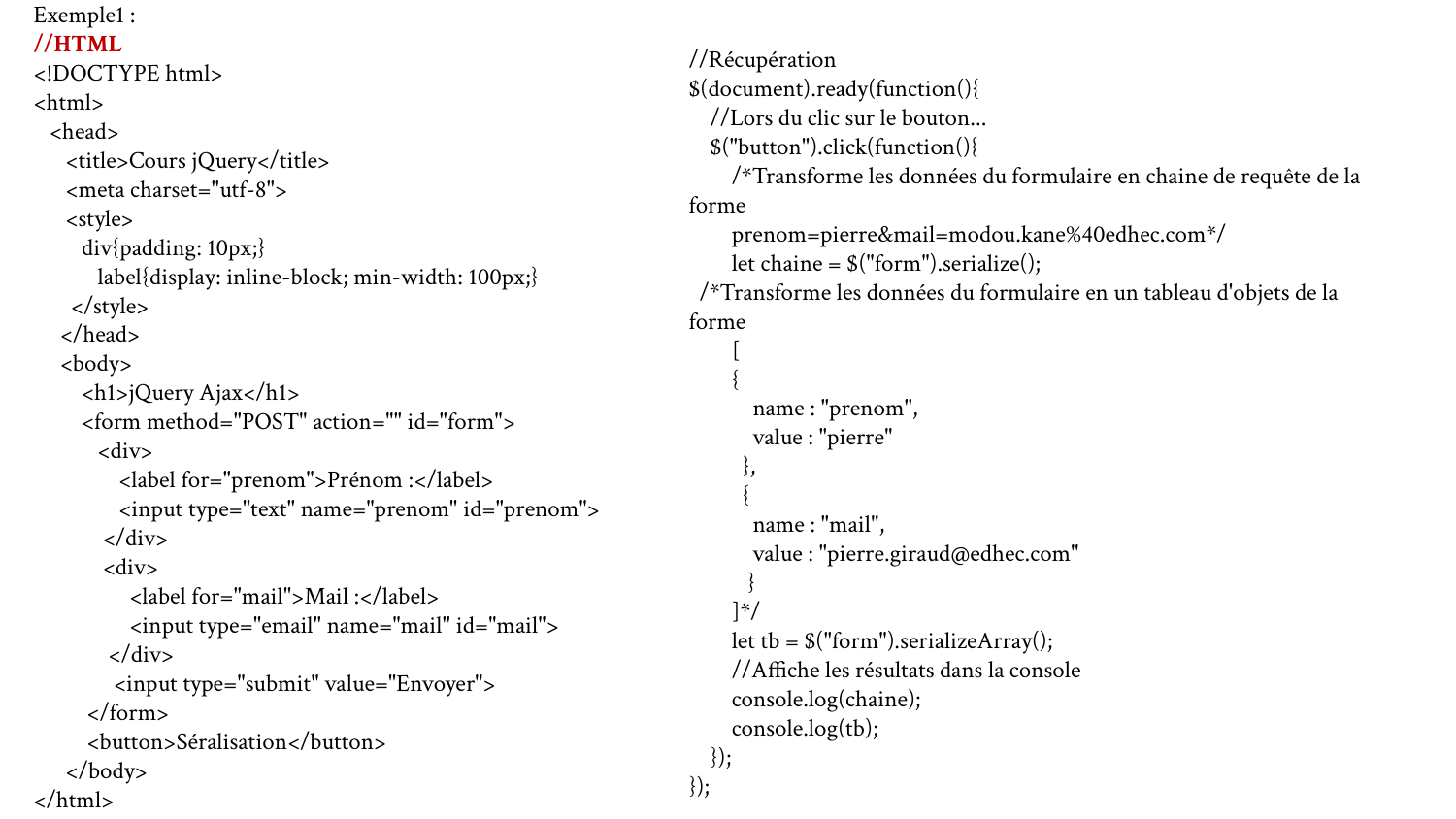

Exemple1 :
//HTML
<!DOCTYPE html>
<html>
   <head>
      <title>Cours jQuery</title>
      <meta charset="utf-8">
      <style>
         div{padding: 10px;}
            label{display: inline-block; min-width: 100px;}
       </style>
     </head>
     <body>
         <h1>jQuery Ajax</h1>
         <form method="POST" action="" id="form">
            <div>
                <label for="prenom">Prénom :</label>
                <input type="text" name="prenom" id="prenom">
             </div>
             <div>
                  <label for="mail">Mail :</label>
                  <input type="email" name="mail" id="mail">
              </div>
               <input type="submit" value="Envoyer">
          </form>
          <button>Séralisation</button>
      </body>
</html>
//Récupération
$(document).ready(function(){
    //Lors du clic sur le bouton...
    $("button").click(function(){
        /*Transforme les données du formulaire en chaine de requête de la forme
        prenom=pierre&mail=modou.kane%40edhec.com*/
        let chaine = $("form").serialize();
  /*Transforme les données du formulaire en un tableau d'objets de la forme
        [
        {
            name : "prenom",
            value : "pierre"
          },
          {
            name : "mail",
            value : "pierre.giraud@edhec.com"
           }
        ]*/
        let tb = $("form").serializeArray();
        //Affiche les résultats dans la console
        console.log(chaine);
        console.log(tb);
    });
});